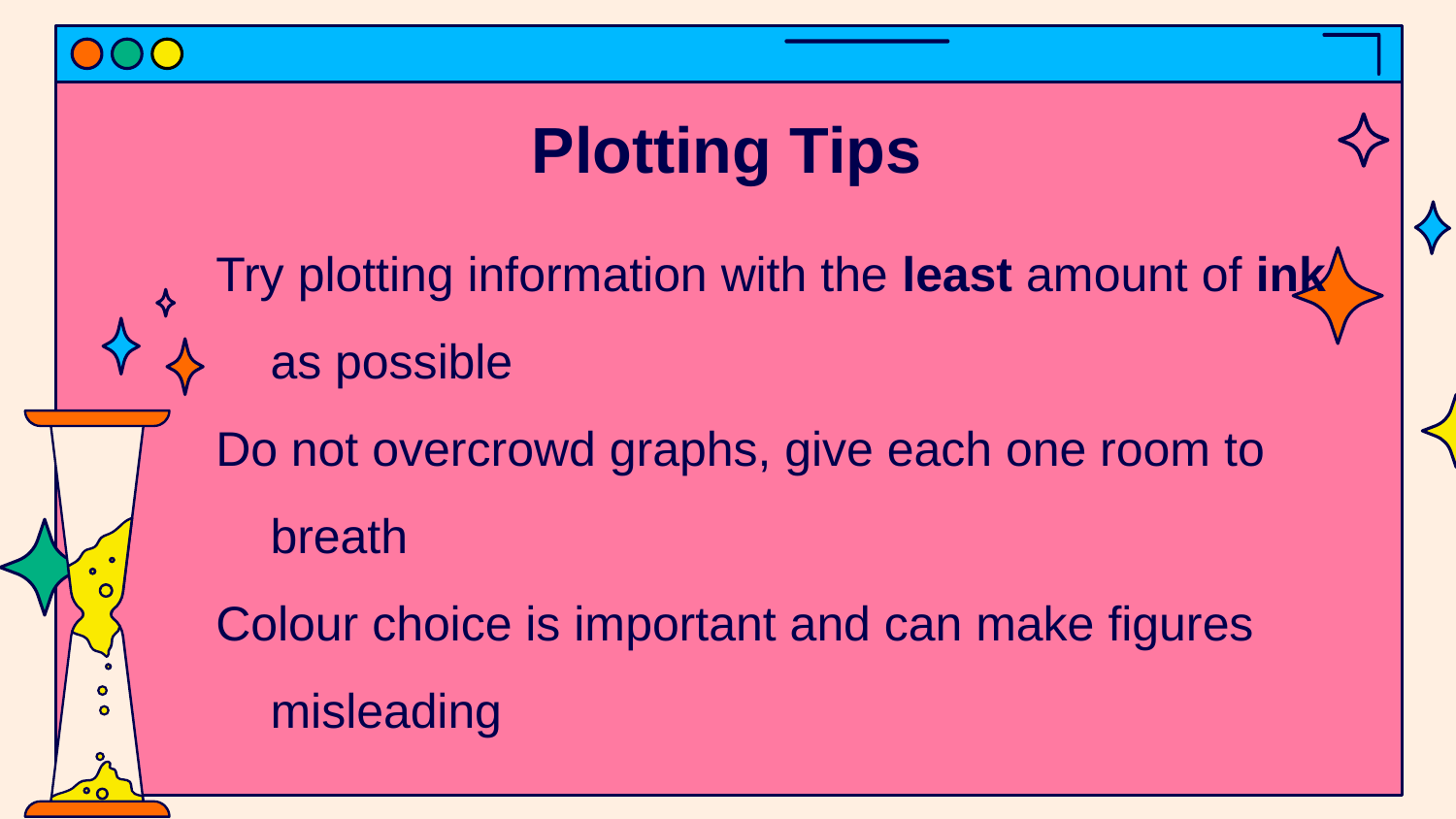

# Plotting Tips

Try plotting information with the least amount of ink as possible
Do not overcrowd graphs, give each one room to breath
Colour choice is important and can make figures misleading